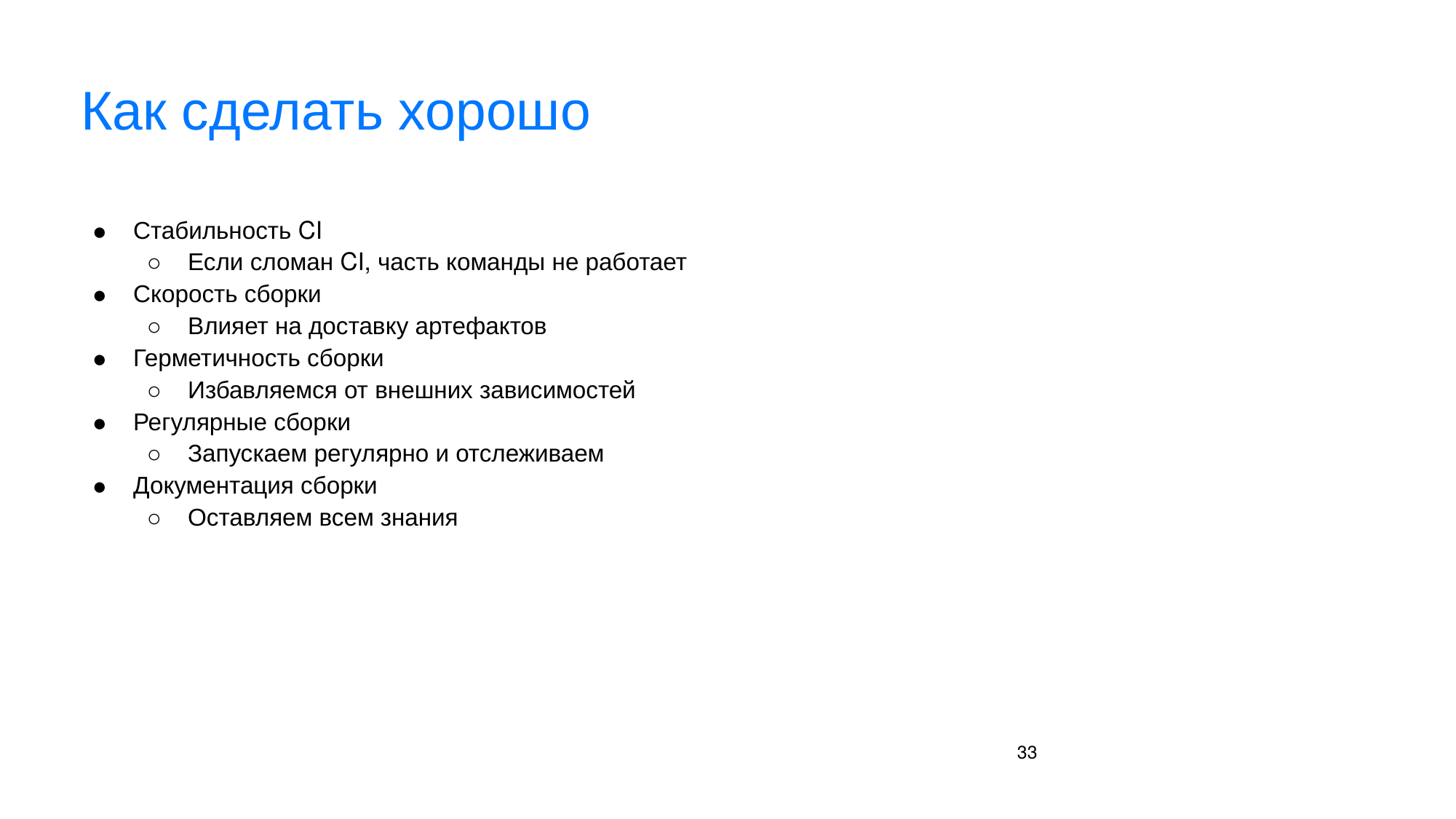

# Как сделать хорошо
Стабильность CI
Если сломан CI, часть команды не работает
Скорость сборки
Влияет на доставку артефактов
Герметичность сборки
Избавляемся от внешних зависимостей
Регулярные сборки
Запускаем регулярно и отслеживаем
Документация сборки
Оставляем всем знания
33